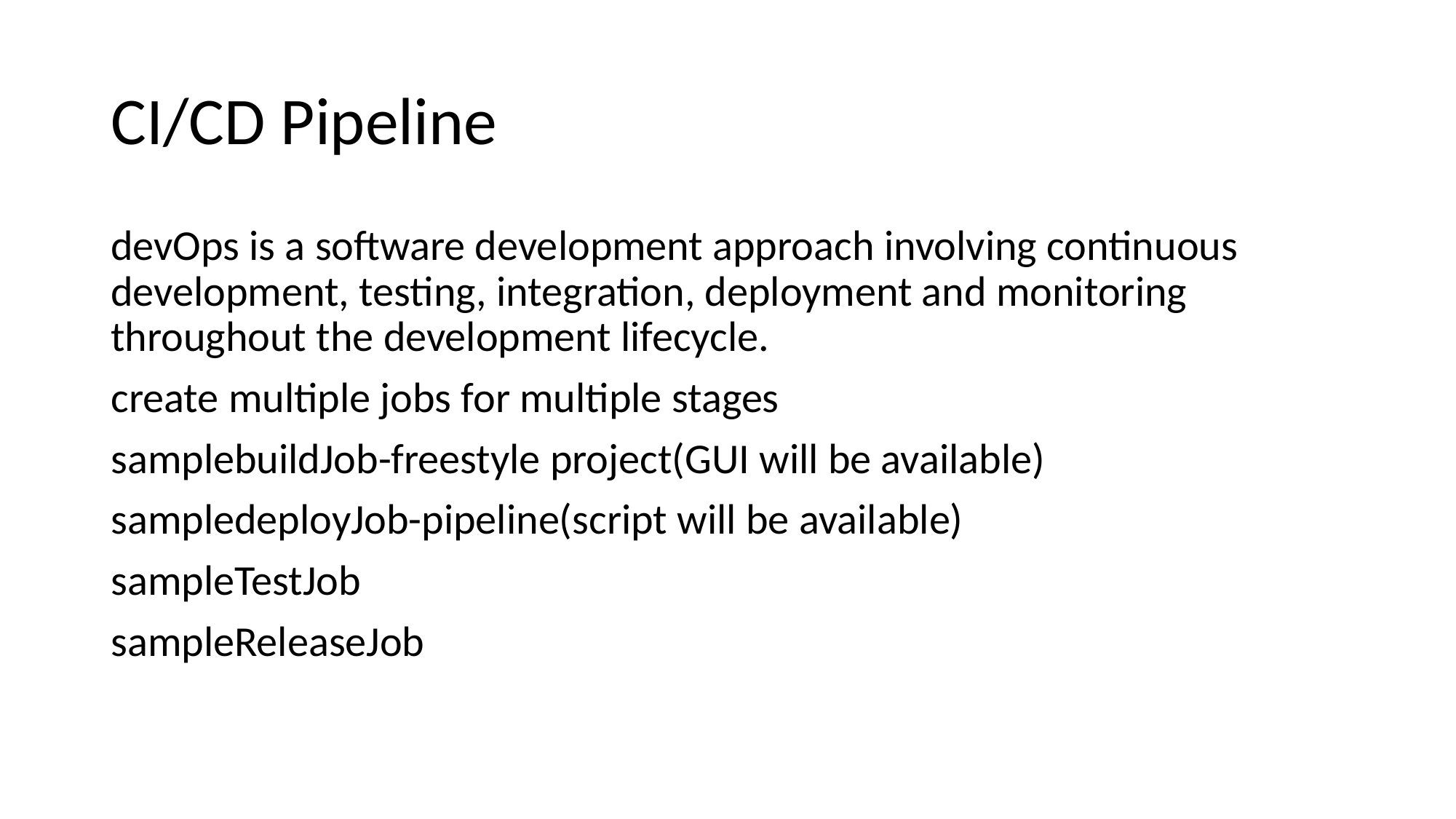

# CI/CD Pipeline
devOps is a software development approach involving continuous development, testing, integration, deployment and monitoring throughout the development lifecycle.
create multiple jobs for multiple stages
samplebuildJob-freestyle project(GUI will be available)
sampledeployJob-pipeline(script will be available)
sampleTestJob
sampleReleaseJob